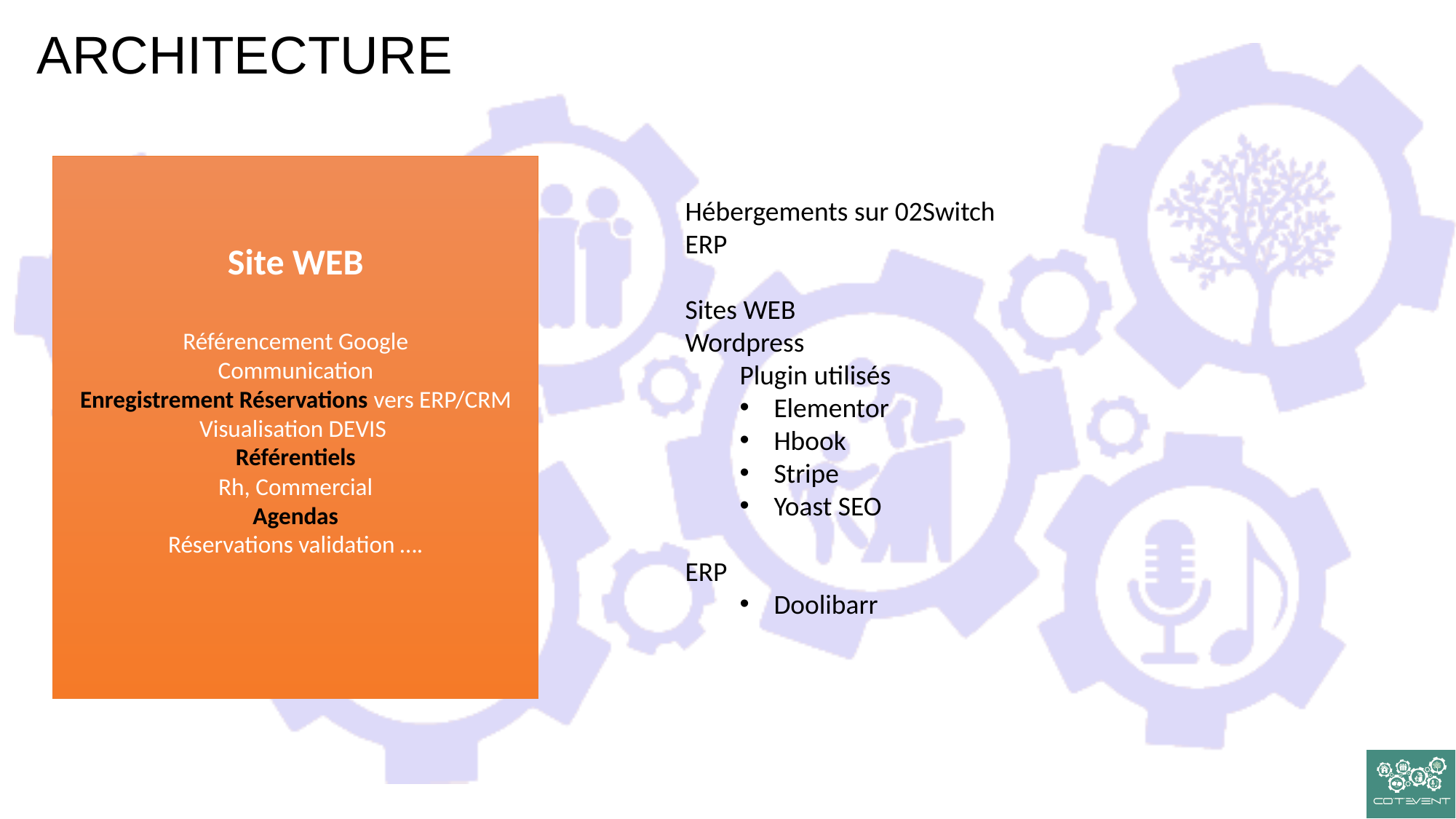

# ARCHITECTURE
Site WEB

Référencement Google
Communication
Enregistrement Réservations vers ERP/CRM
Visualisation DEVIS
Référentiels
Rh, Commercial
Agendas
Réservations validation ….

Hébergements sur 02Switch
ERP

Sites WEB
Wordpress
Plugin utilisés
Elementor
Hbook
Stripe
Yoast SEO

ERP
Doolibarr